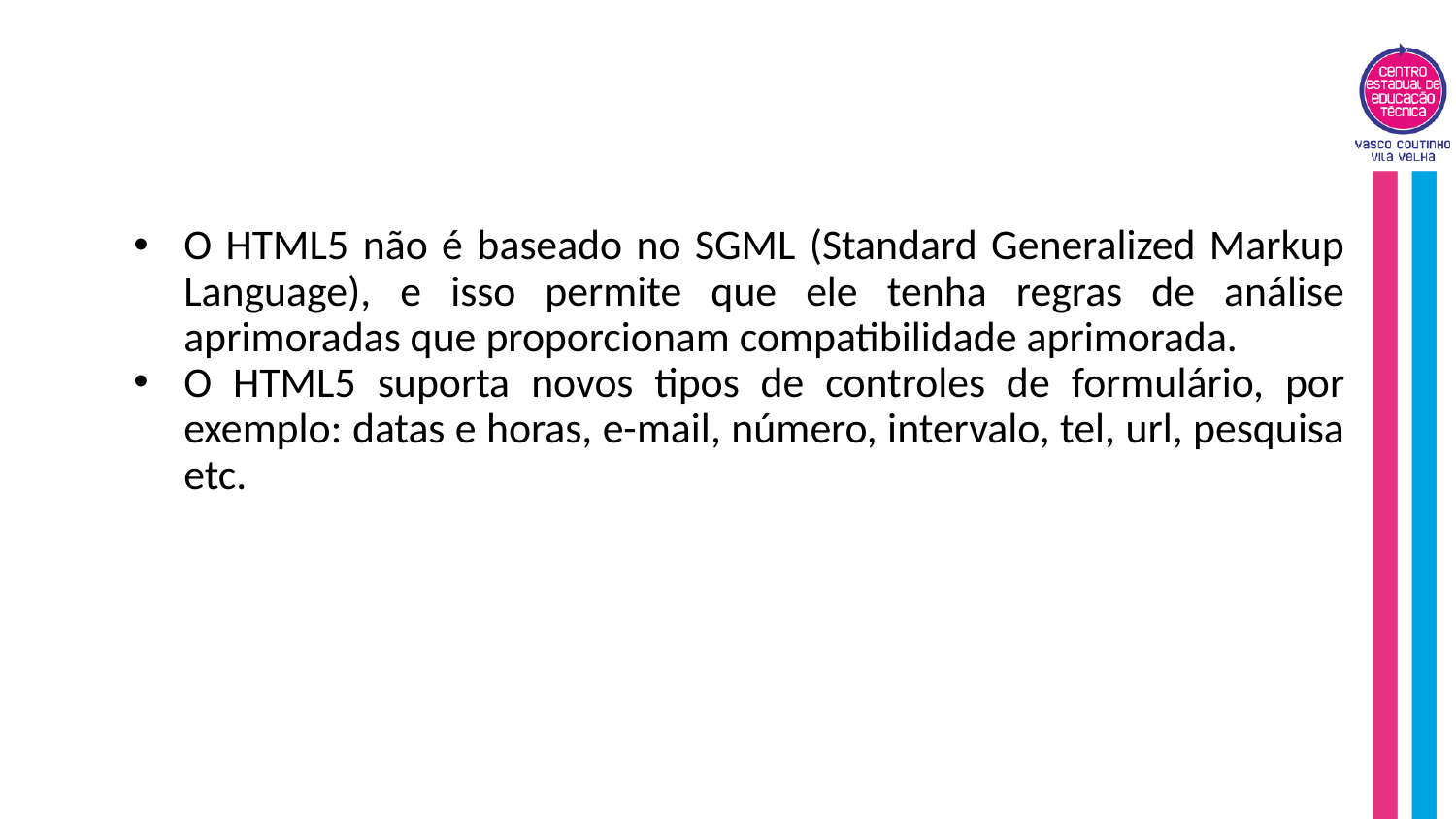

#
O HTML5 não é baseado no SGML (Standard Generalized Markup Language), e isso permite que ele tenha regras de análise aprimoradas que proporcionam compatibilidade aprimorada.
O HTML5 suporta novos tipos de controles de formulário, por exemplo: datas e horas, e-mail, número, intervalo, tel, url, pesquisa etc.